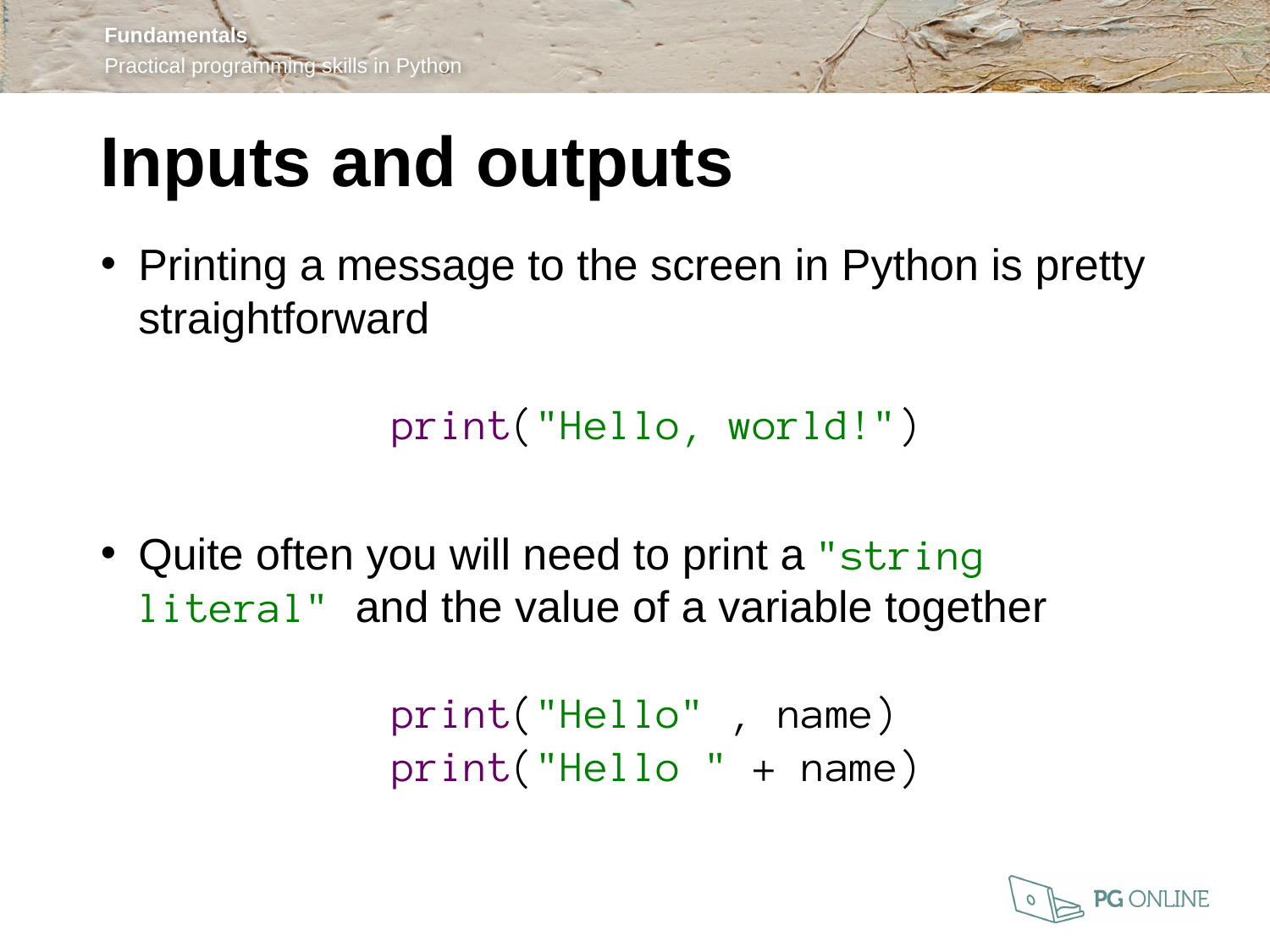

Inputs and outputs
Printing a message to the screen in Python is pretty straightforward
		print("Hello, world!")
Quite often you will need to print a "string literal" and the value of a variable together
		print("Hello" , name)
		print("Hello " + name)